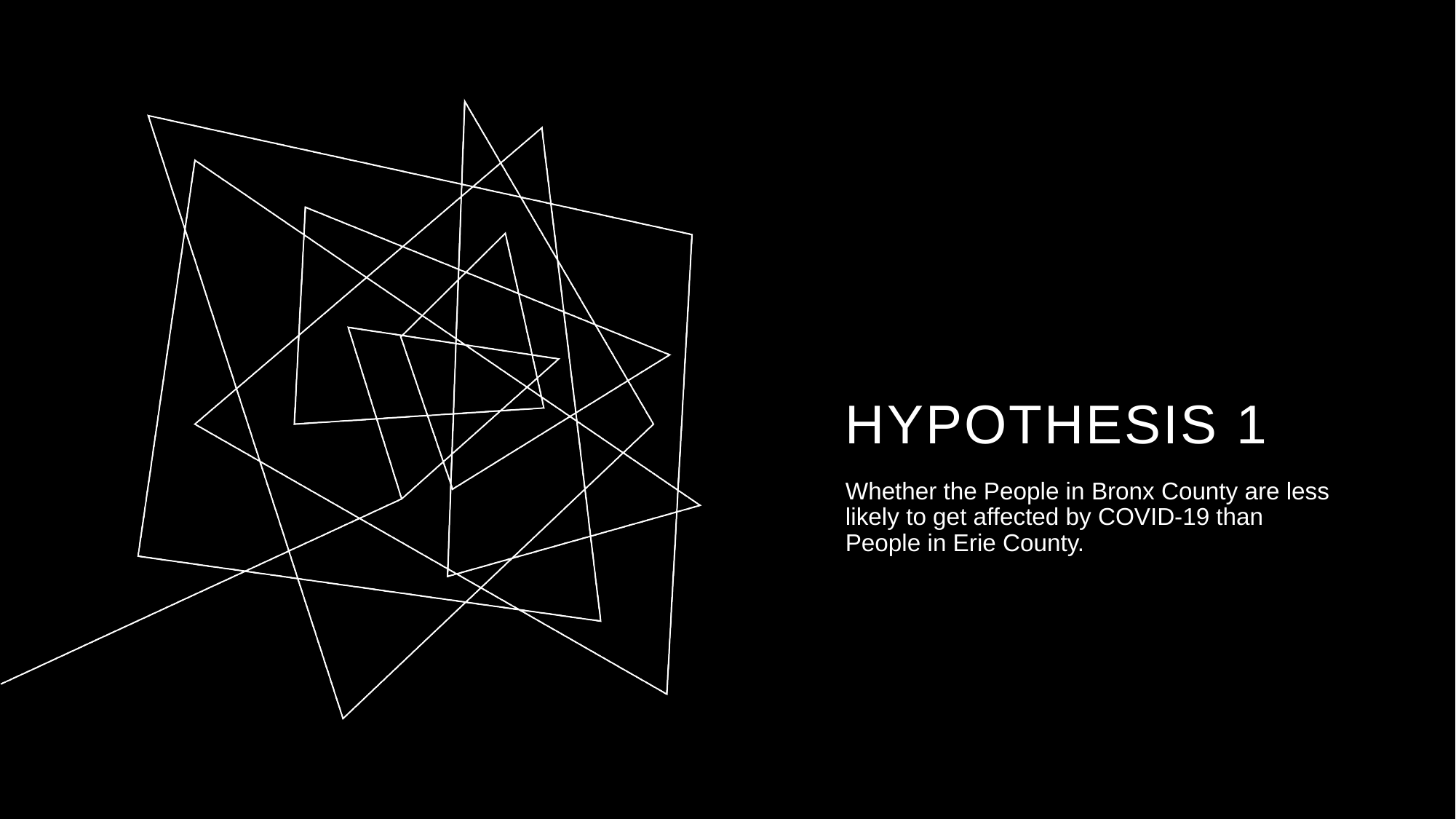

# Hypothesis 1
Whether the People in Bronx County are less likely to get affected by COVID-19 than People in Erie County.